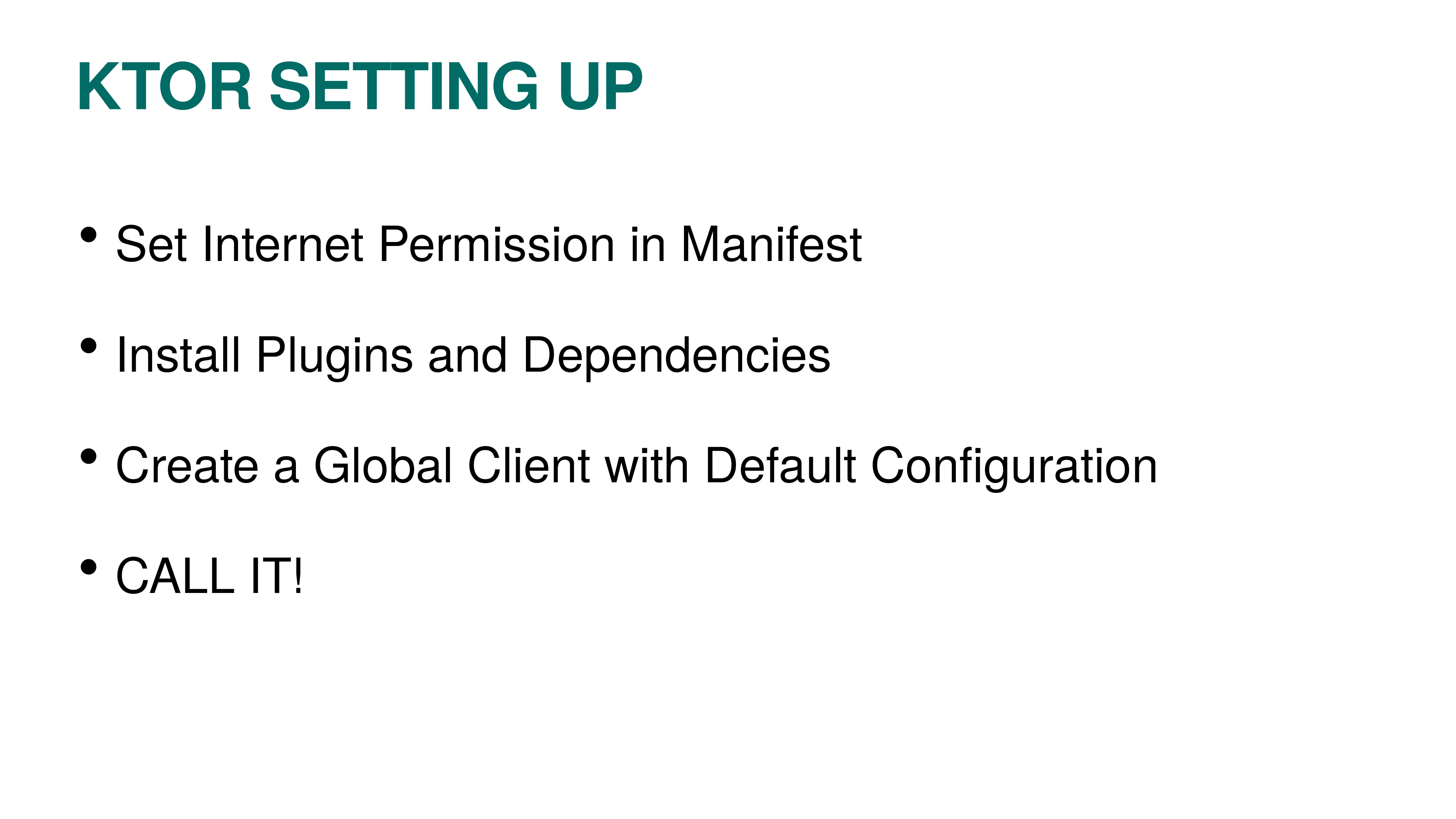

# KTOR SETTING UP
Set Internet Permission in Manifest
Install Plugins and Dependencies
Create a Global Client with Default Configuration
CALL IT!